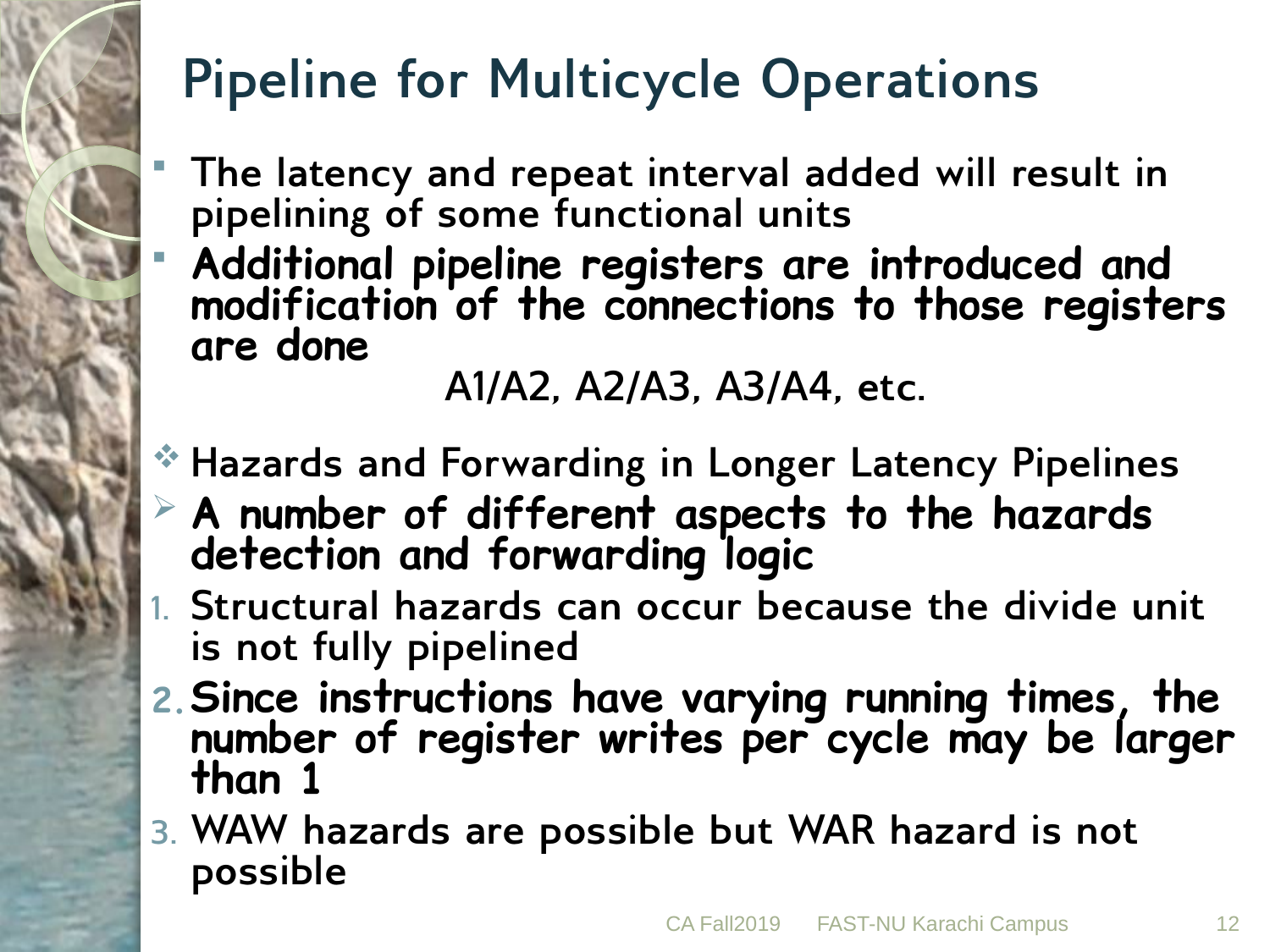

# Pipeline for Multicycle Operations
The latency and repeat interval added will result in pipelining of some functional units
Additional pipeline registers are introduced and modification of the connections to those registers are done
 		        	A1/A2, A2/A3, A3/A4, etc.

Hazards and Forwarding in Longer Latency Pipelines
A number of different aspects to the hazards detection and forwarding logic
Structural hazards can occur because the divide unit is not fully pipelined
Since instructions have varying running times, the number of register writes per cycle may be larger than 1
WAW hazards are possible but WAR hazard is not possible
CA Fall2019
12
FAST-NU Karachi Campus